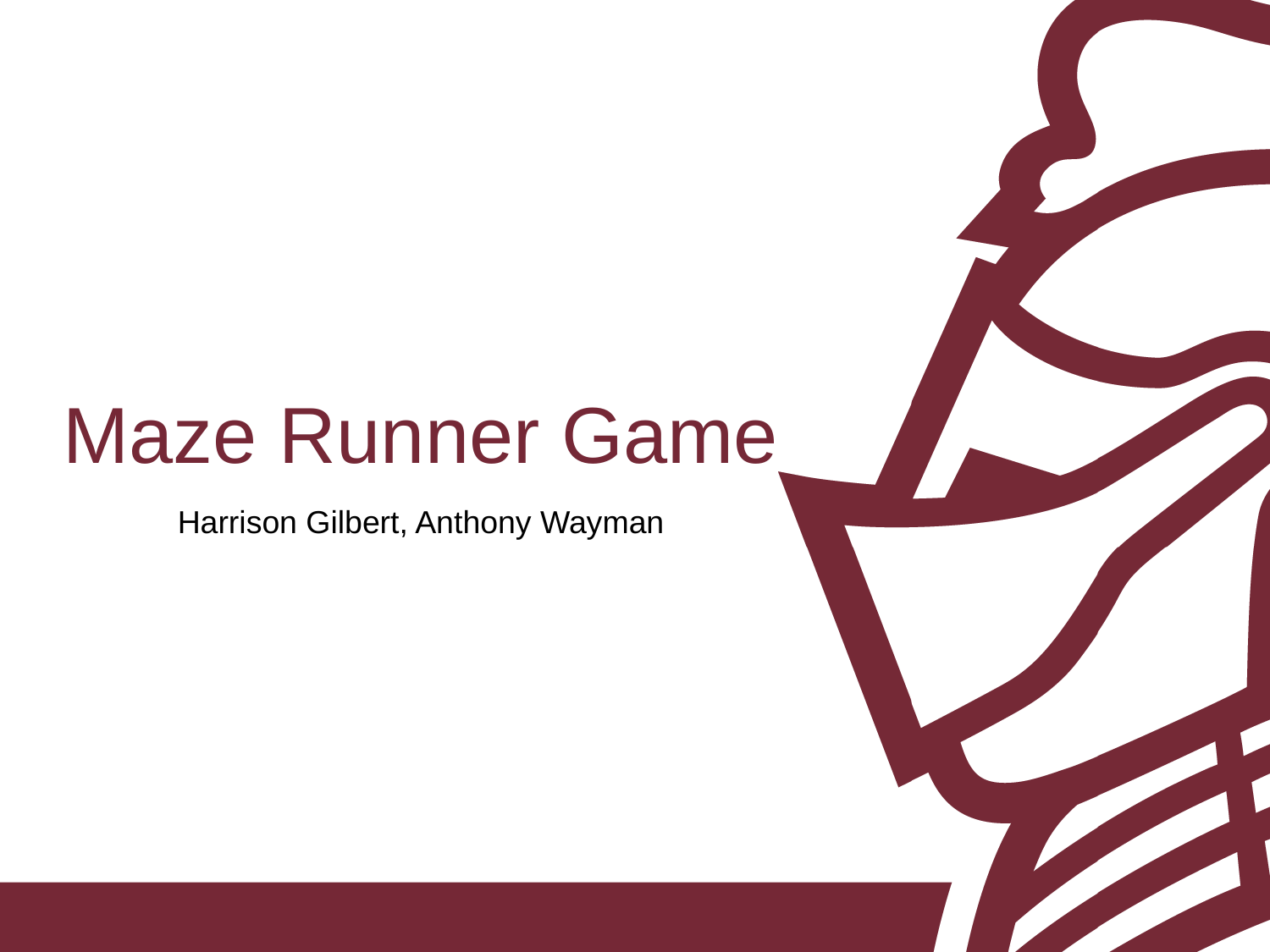

# Maze Runner Game
Harrison Gilbert, Anthony Wayman